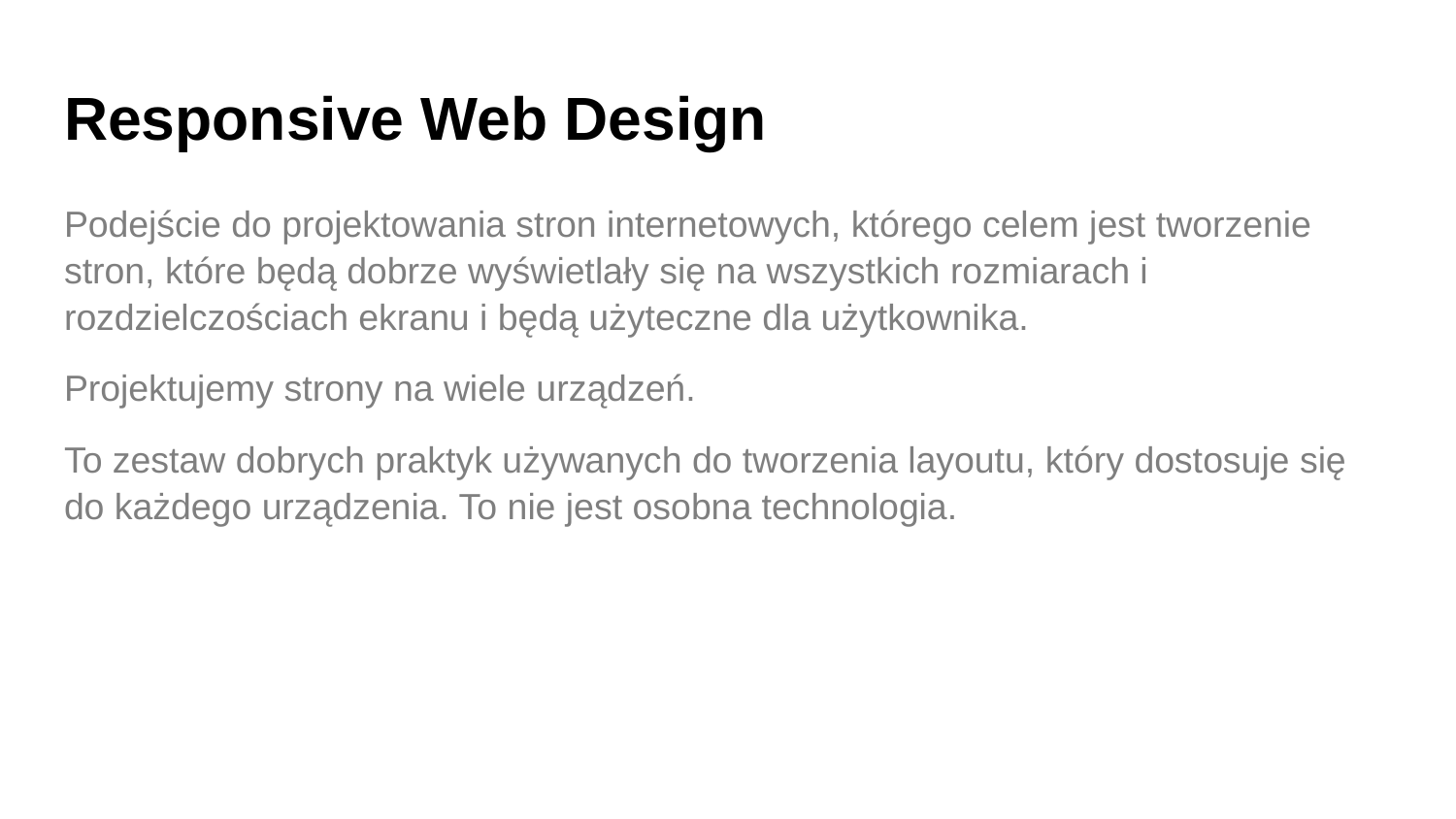

# Responsive Web Design
Podejście do projektowania stron internetowych, którego celem jest tworzenie stron, które będą dobrze wyświetlały się na wszystkich rozmiarach i rozdzielczościach ekranu i będą użyteczne dla użytkownika.
Projektujemy strony na wiele urządzeń.
To zestaw dobrych praktyk używanych do tworzenia layoutu, który dostosuje się do każdego urządzenia. To nie jest osobna technologia.